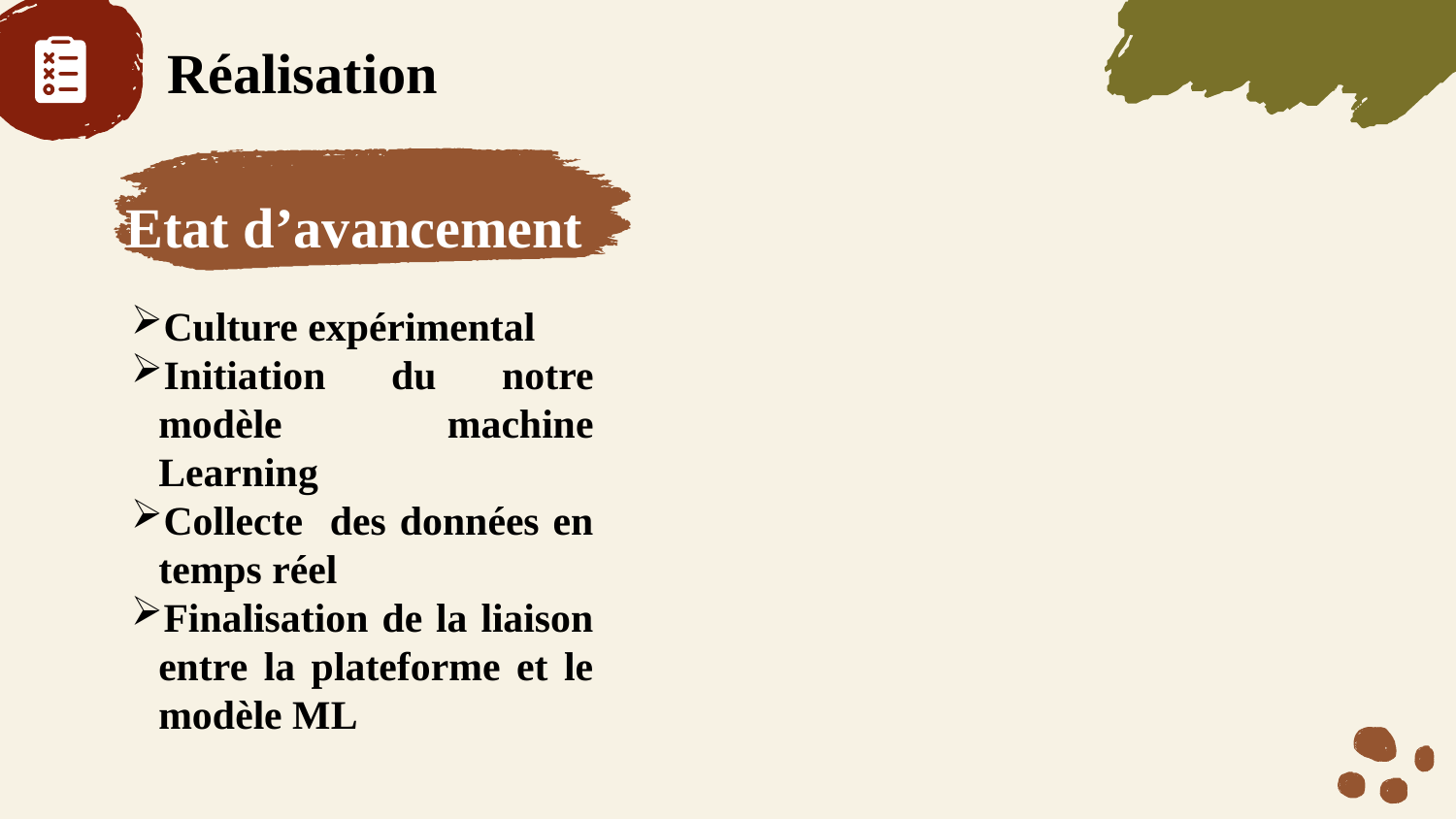

Avantages, plan de marketing et Limites

Réalisation

Conclusion

Etat d’avancement
Culture expérimental
Initiation du notre modèle machine Learning
Collecte  des données en temps réel
Finalisation de la liaison entre la plateforme et le modèle ML